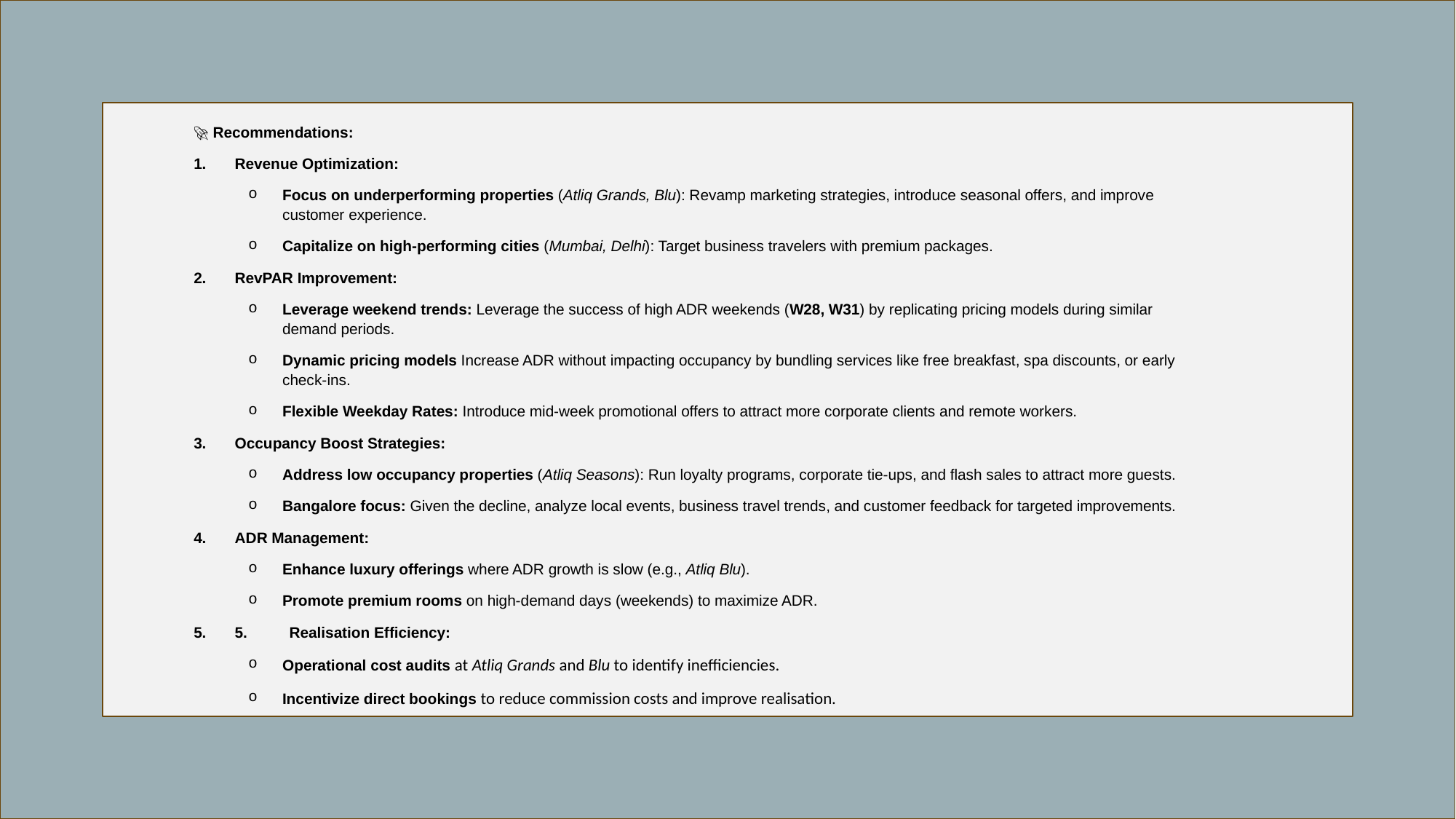

🚀 Recommendations:
Revenue Optimization:
Focus on underperforming properties (Atliq Grands, Blu): Revamp marketing strategies, introduce seasonal offers, and improve customer experience.
Capitalize on high-performing cities (Mumbai, Delhi): Target business travelers with premium packages.
RevPAR Improvement:
Leverage weekend trends: Leverage the success of high ADR weekends (W28, W31) by replicating pricing models during similar demand periods.
Dynamic pricing models Increase ADR without impacting occupancy by bundling services like free breakfast, spa discounts, or early check-ins.
Flexible Weekday Rates: Introduce mid-week promotional offers to attract more corporate clients and remote workers.
Occupancy Boost Strategies:
Address low occupancy properties (Atliq Seasons): Run loyalty programs, corporate tie-ups, and flash sales to attract more guests.
Bangalore focus: Given the decline, analyze local events, business travel trends, and customer feedback for targeted improvements.
ADR Management:
Enhance luxury offerings where ADR growth is slow (e.g., Atliq Blu).
Promote premium rooms on high-demand days (weekends) to maximize ADR.
5.	Realisation Efficiency:
Operational cost audits at Atliq Grands and Blu to identify inefficiencies.
Incentivize direct bookings to reduce commission costs and improve realisation.